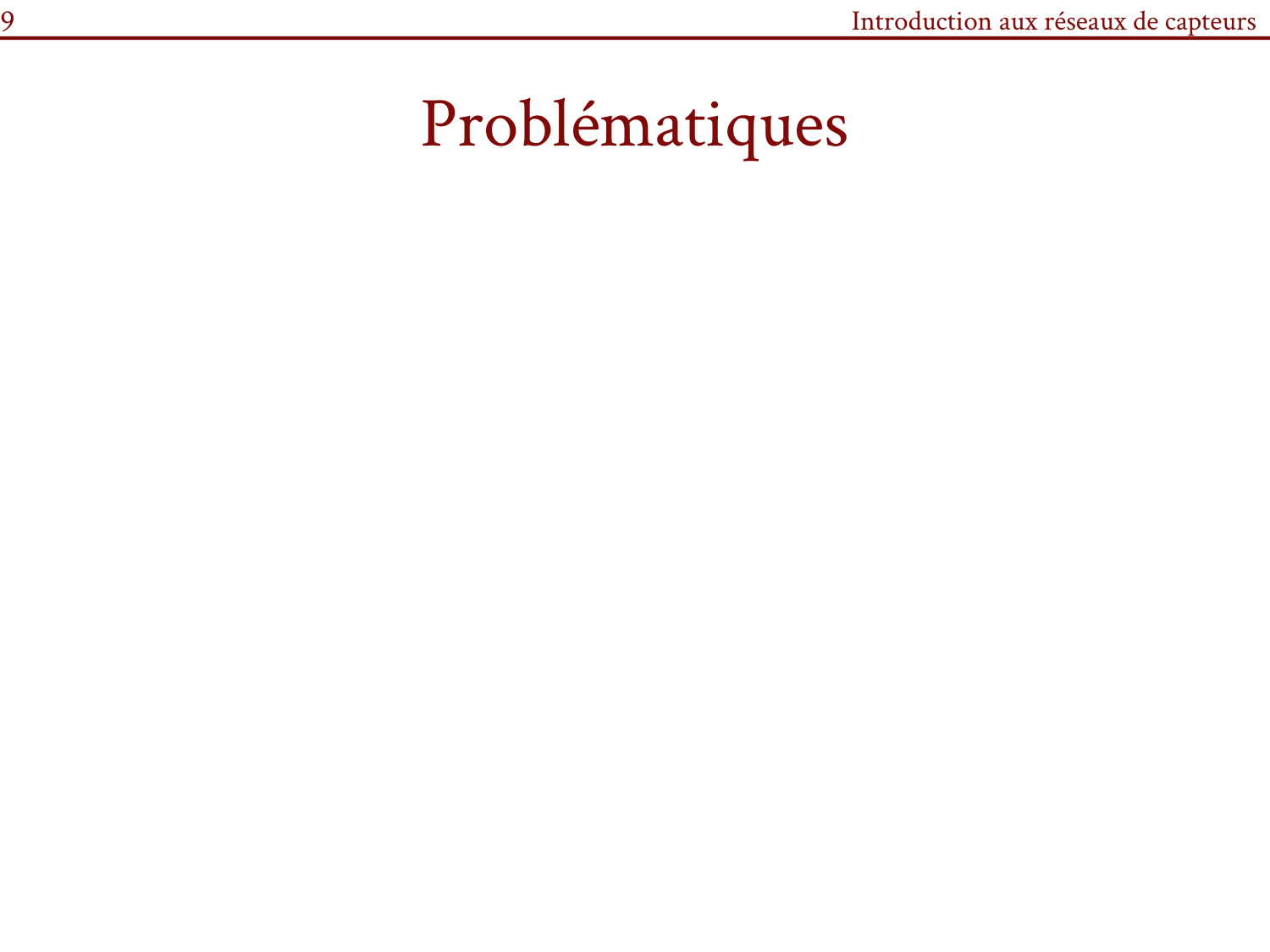

9
Introduction aux réseaux de capteurs
Problématiques